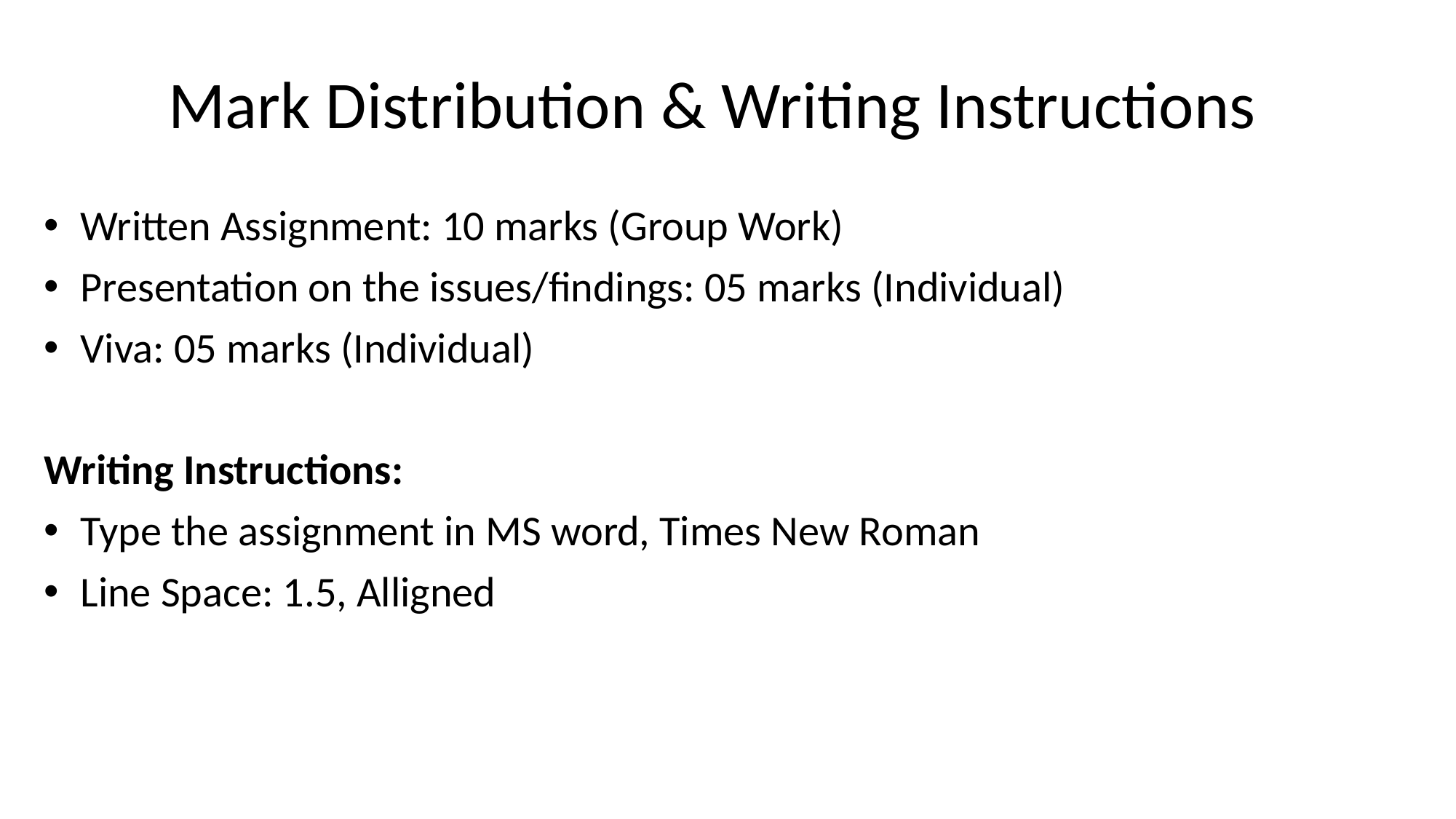

# Mark Distribution & Writing Instructions
 Written Assignment: 10 marks (Group Work)
 Presentation on the issues/findings: 05 marks (Individual)
 Viva: 05 marks (Individual)

Writing Instructions:
 Type the assignment in MS word, Times New Roman
 Line Space: 1.5, Alligned